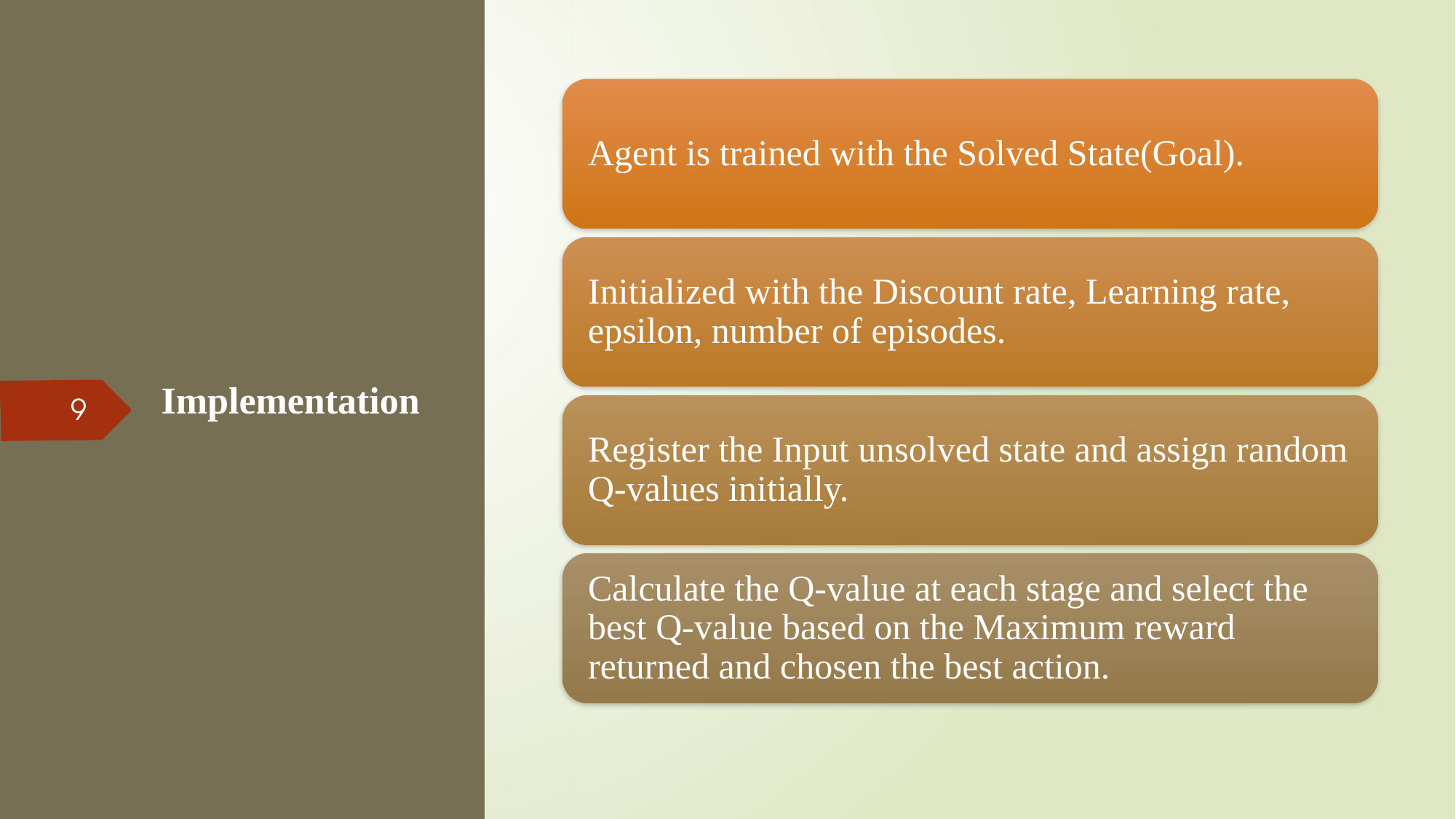

Agent is trained with the Solved State(Goal).
Initialized with the Discount rate, Learning rate, epsilon, number of episodes.
Register the Input unsolved state and assign random Q-values initially.
Calculate the Q-value at each stage and select the best Q-value based on the Maximum reward returned and chosen the best action.
# Implementation

9